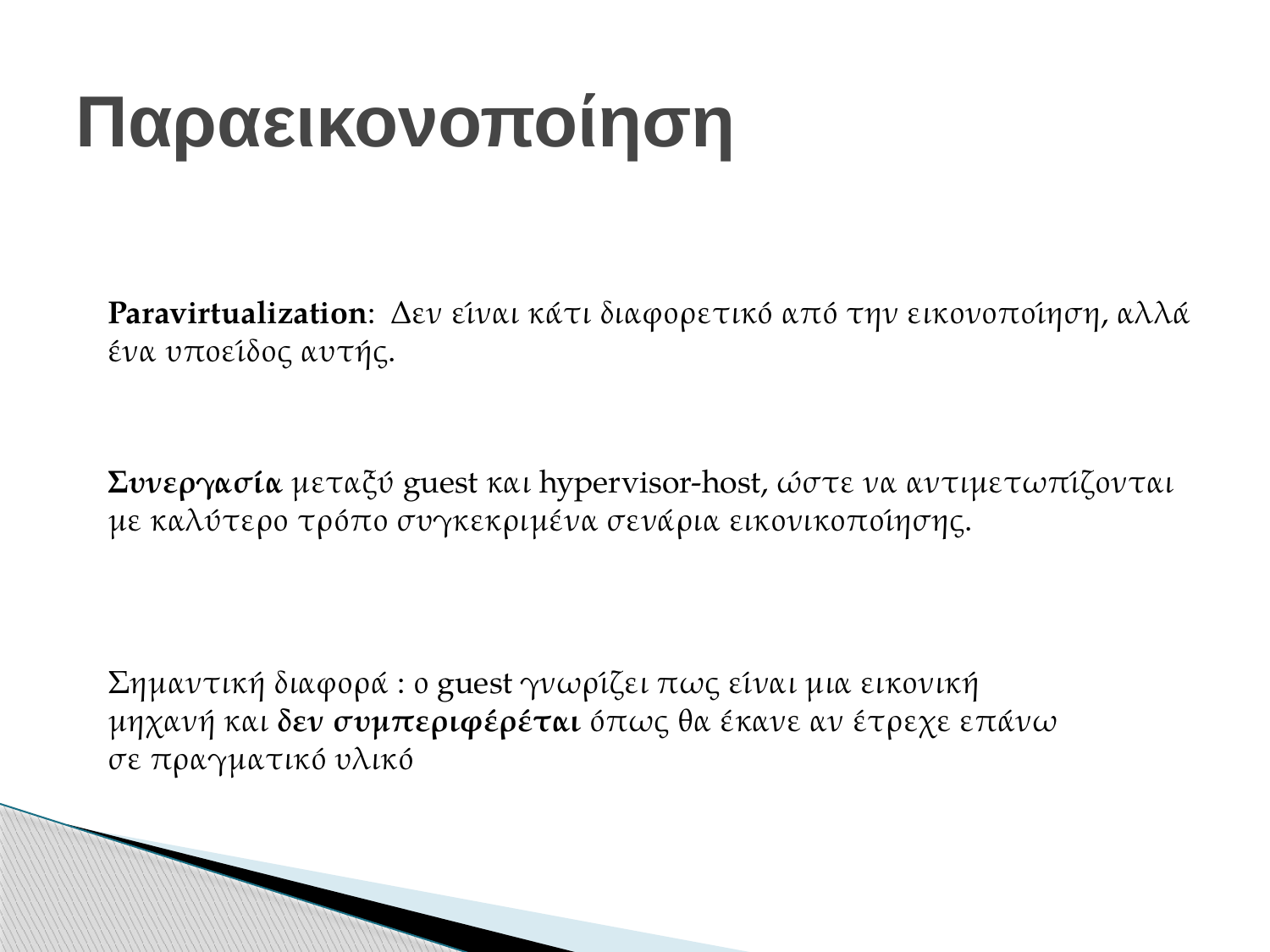

# Παραεικονοποίηση
Paravirtualization:  Δεν είναι κάτι διαφορετικό από την εικονοποίηση, αλλά ένα υποείδος αυτής.

Συνεργασία μεταξύ guest και hypervisor-host, ώστε να αντιμετωπίζονται με καλύτερο τρόπο συγκεκριμένα σενάρια εικονικοποίησης.
Σημαντική διαφορά : ο guest γνωρίζει πως είναι μια εικονική μηχανή και δεν συμπεριφέρέται όπως θα έκανε αν έτρεχε επάνω σε πραγματικό υλικό